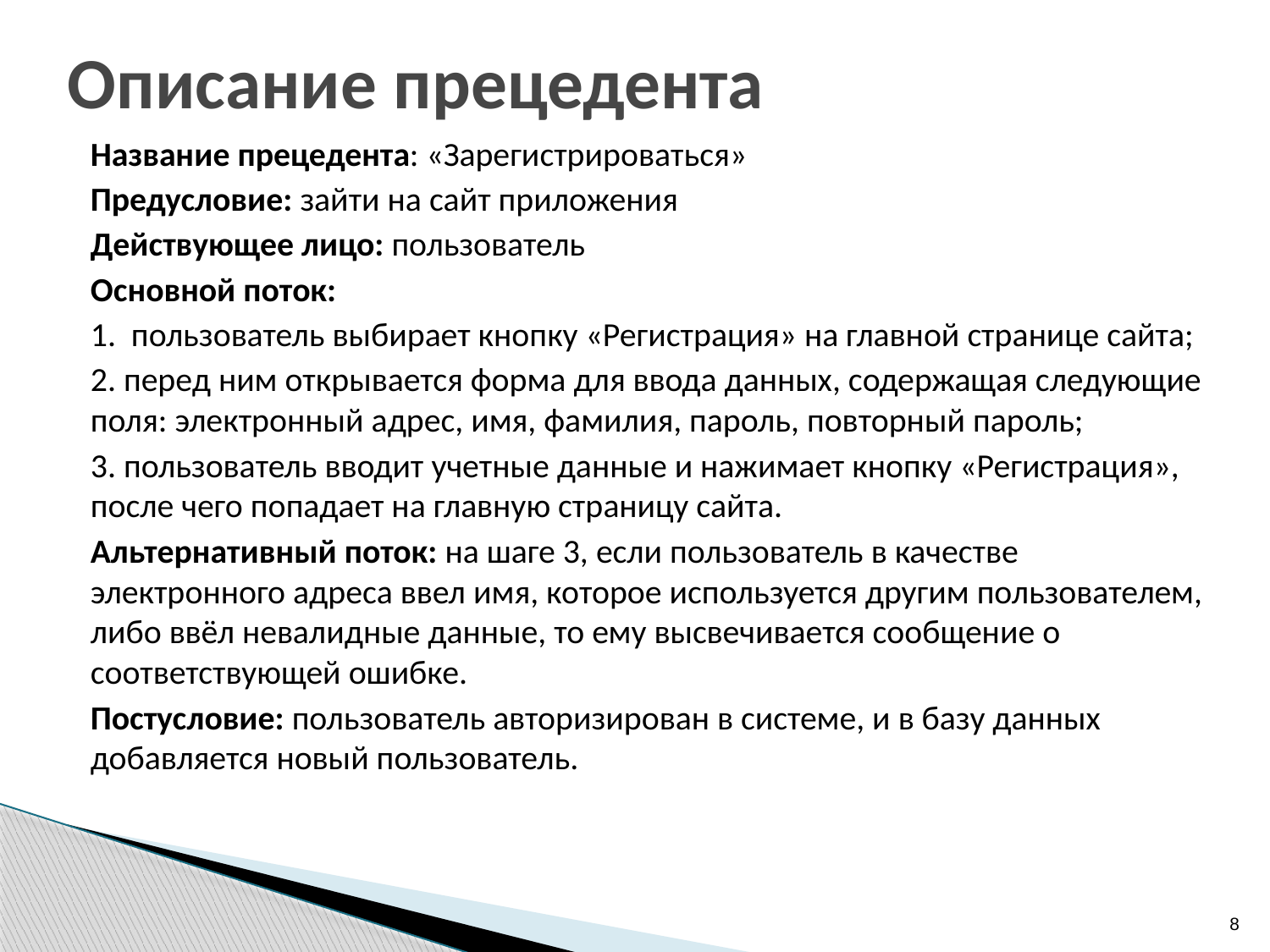

# Описание прецедента
Название прецедента: «Зарегистрироваться»
Предусловие: зайти на сайт приложения
Действующее лицо: пользователь
Основной поток:
1.  пользователь выбирает кнопку «Регистрация» на главной странице сайта;
2. перед ним открывается форма для ввода данных, содержащая следующие поля: электронный адрес, имя, фамилия, пароль, повторный пароль;
3. пользователь вводит учетные данные и нажимает кнопку «Регистрация», после чего попадает на главную страницу сайта.
Альтернативный поток: на шаге 3, если пользователь в качестве электронного адреса ввел имя, которое используется другим пользователем, либо ввёл невалидные данные, то ему высвечивается сообщение о соответствующей ошибке.
Постусловие: пользователь авторизирован в системе, и в базу данных добавляется новый пользователь.

8